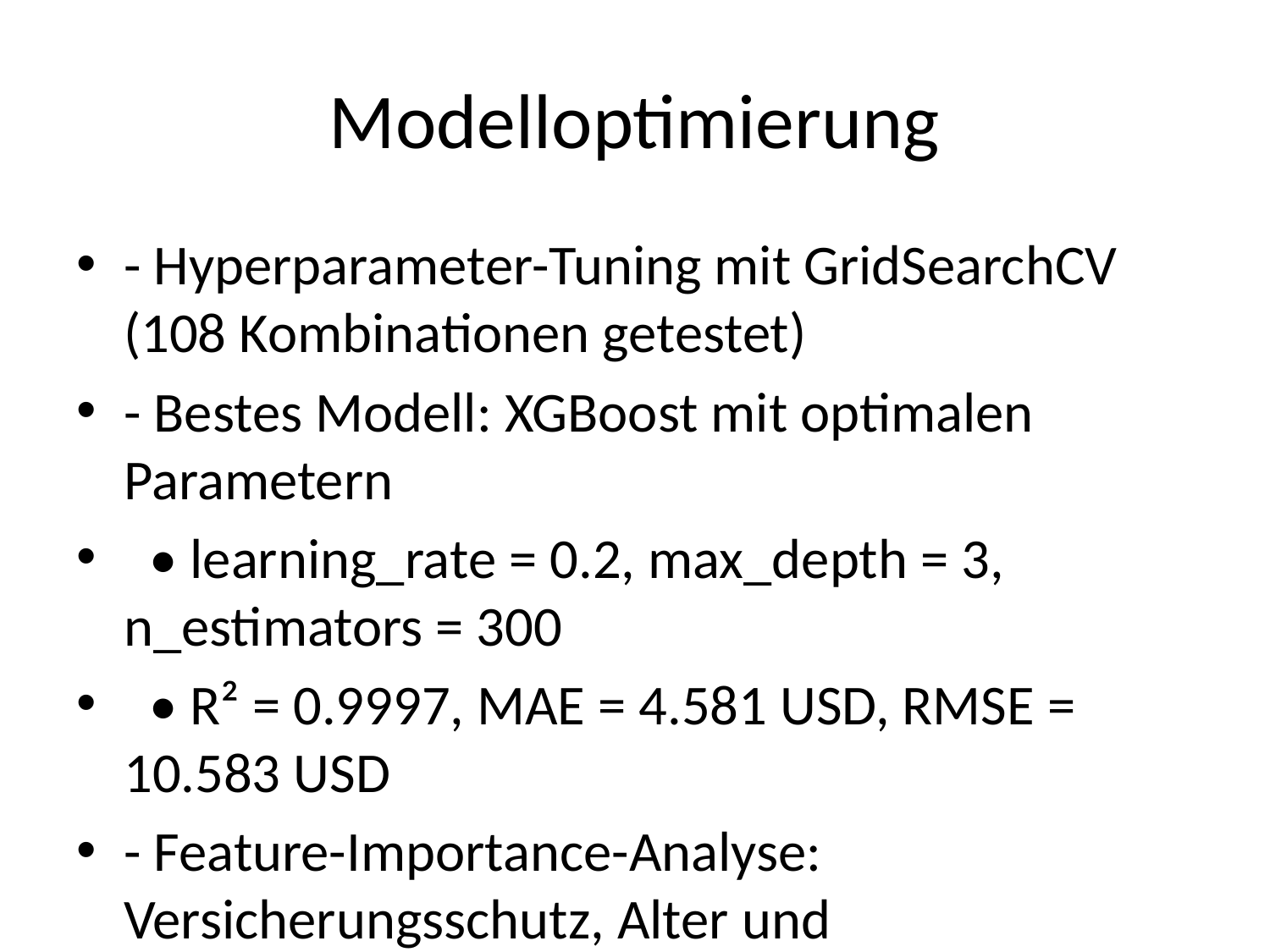

# Modelloptimierung
- Hyperparameter-Tuning mit GridSearchCV (108 Kombinationen getestet)
- Bestes Modell: XGBoost mit optimalen Parametern
  • learning_rate = 0.2, max_depth = 3, n_estimators = 300
  • R² = 0.9997, MAE = 4.581 USD, RMSE = 10.583 USD
- Feature-Importance-Analyse: Versicherungsschutz, Alter und Behandlungskosten sind wichtigste Einflussfaktoren